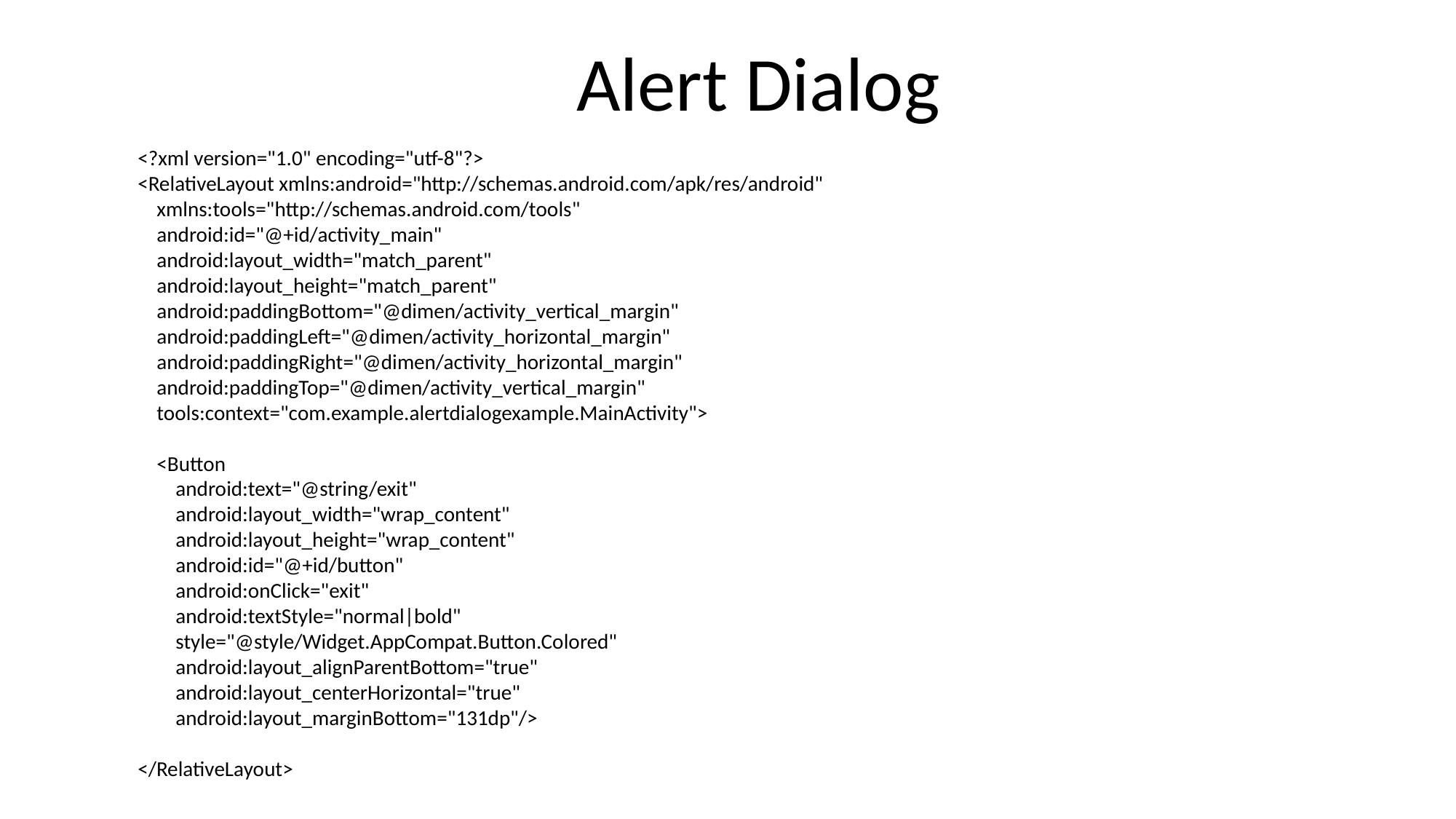

# Alert Dialog
<?xml version="1.0" encoding="utf-8"?>
<RelativeLayout xmlns:android="http://schemas.android.com/apk/res/android"
    xmlns:tools="http://schemas.android.com/tools"
    android:id="@+id/activity_main"
    android:layout_width="match_parent"
    android:layout_height="match_parent"
    android:paddingBottom="@dimen/activity_vertical_margin"
    android:paddingLeft="@dimen/activity_horizontal_margin"
    android:paddingRight="@dimen/activity_horizontal_margin"
    android:paddingTop="@dimen/activity_vertical_margin"
    tools:context="com.example.alertdialogexample.MainActivity">

    <Button
        android:text="@string/exit"
        android:layout_width="wrap_content"
        android:layout_height="wrap_content"
        android:id="@+id/button"
        android:onClick="exit"
        android:textStyle="normal|bold"
        style="@style/Widget.AppCompat.Button.Colored"
        android:layout_alignParentBottom="true"
        android:layout_centerHorizontal="true"
        android:layout_marginBottom="131dp"/>

</RelativeLayout>